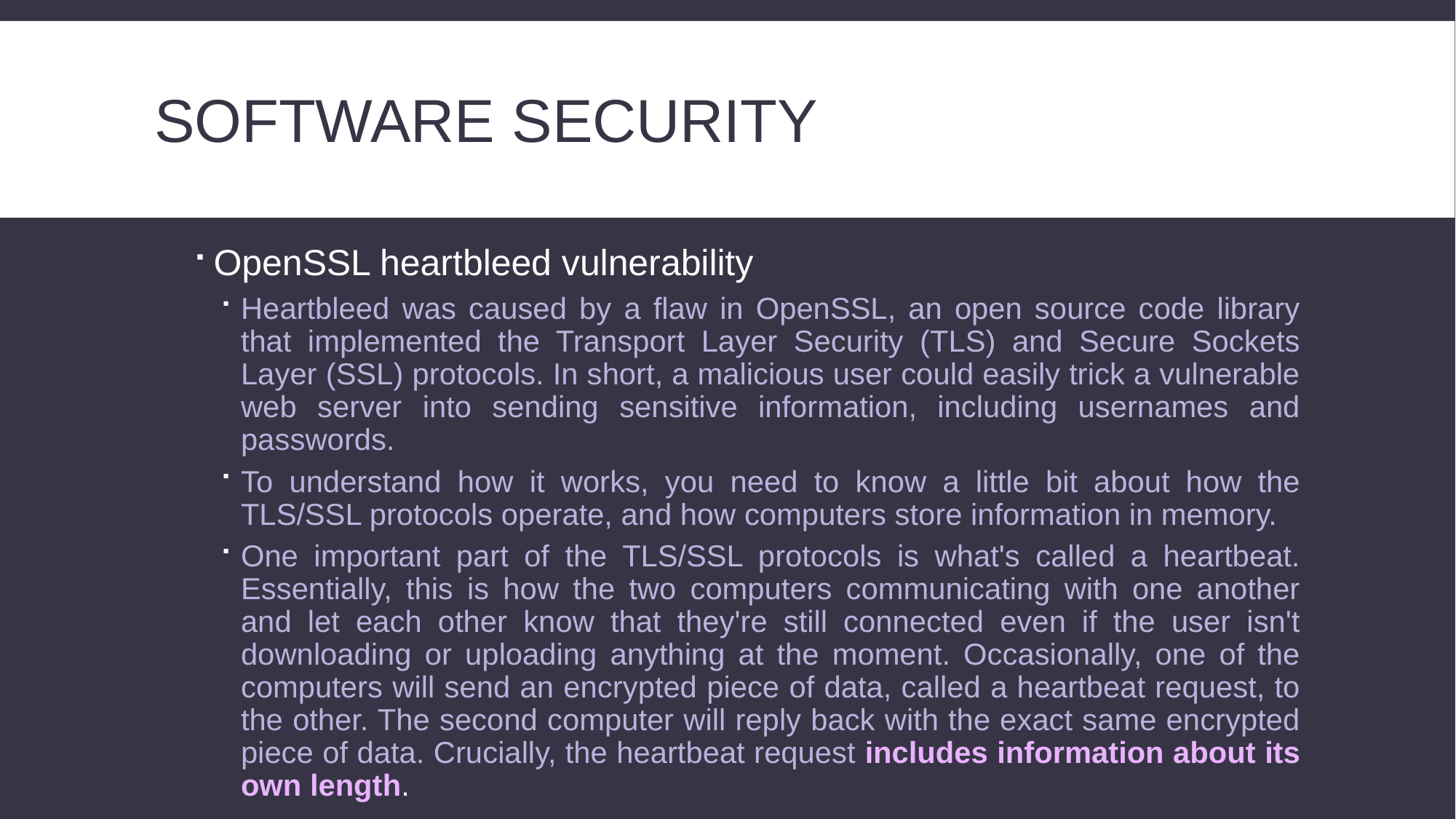

# Software security
OpenSSL heartbleed vulnerability
Heartbleed was caused by a flaw in OpenSSL, an open source code library that implemented the Transport Layer Security (TLS) and Secure Sockets Layer (SSL) protocols. In short, a malicious user could easily trick a vulnerable web server into sending sensitive information, including usernames and passwords.
To understand how it works, you need to know a little bit about how the TLS/SSL protocols operate, and how computers store information in memory.
One important part of the TLS/SSL protocols is what's called a heartbeat. Essentially, this is how the two computers communicating with one another and let each other know that they're still connected even if the user isn't downloading or uploading anything at the moment. Occasionally, one of the computers will send an encrypted piece of data, called a heartbeat request, to the other. The second computer will reply back with the exact same encrypted piece of data. Crucially, the heartbeat request includes information about its own length.